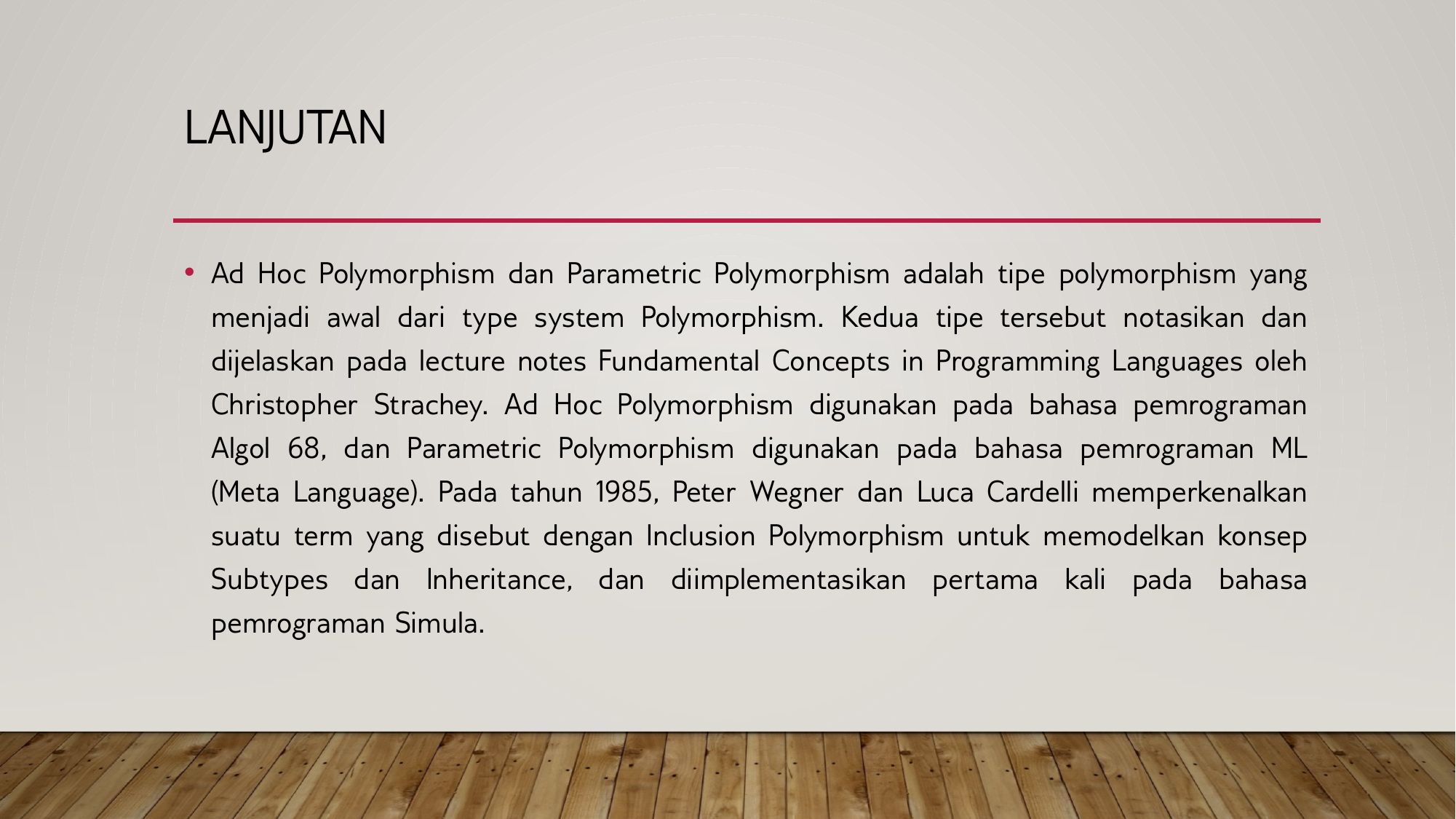

# lanjutan
Ad Hoc Polymorphism dan Parametric Polymorphism adalah tipe polymorphism yang menjadi awal dari type system Polymorphism. Kedua tipe tersebut notasikan dan dijelaskan pada lecture notes Fundamental Concepts in Programming Languages oleh Christopher Strachey. Ad Hoc Polymorphism digunakan pada bahasa pemrograman Algol 68, dan Parametric Polymorphism digunakan pada bahasa pemrograman ML (Meta Language). Pada tahun 1985, Peter Wegner dan Luca Cardelli memperkenalkan suatu term yang disebut dengan Inclusion Polymorphism untuk memodelkan konsep Subtypes dan Inheritance, dan diimplementasikan pertama kali pada bahasa pemrograman Simula.